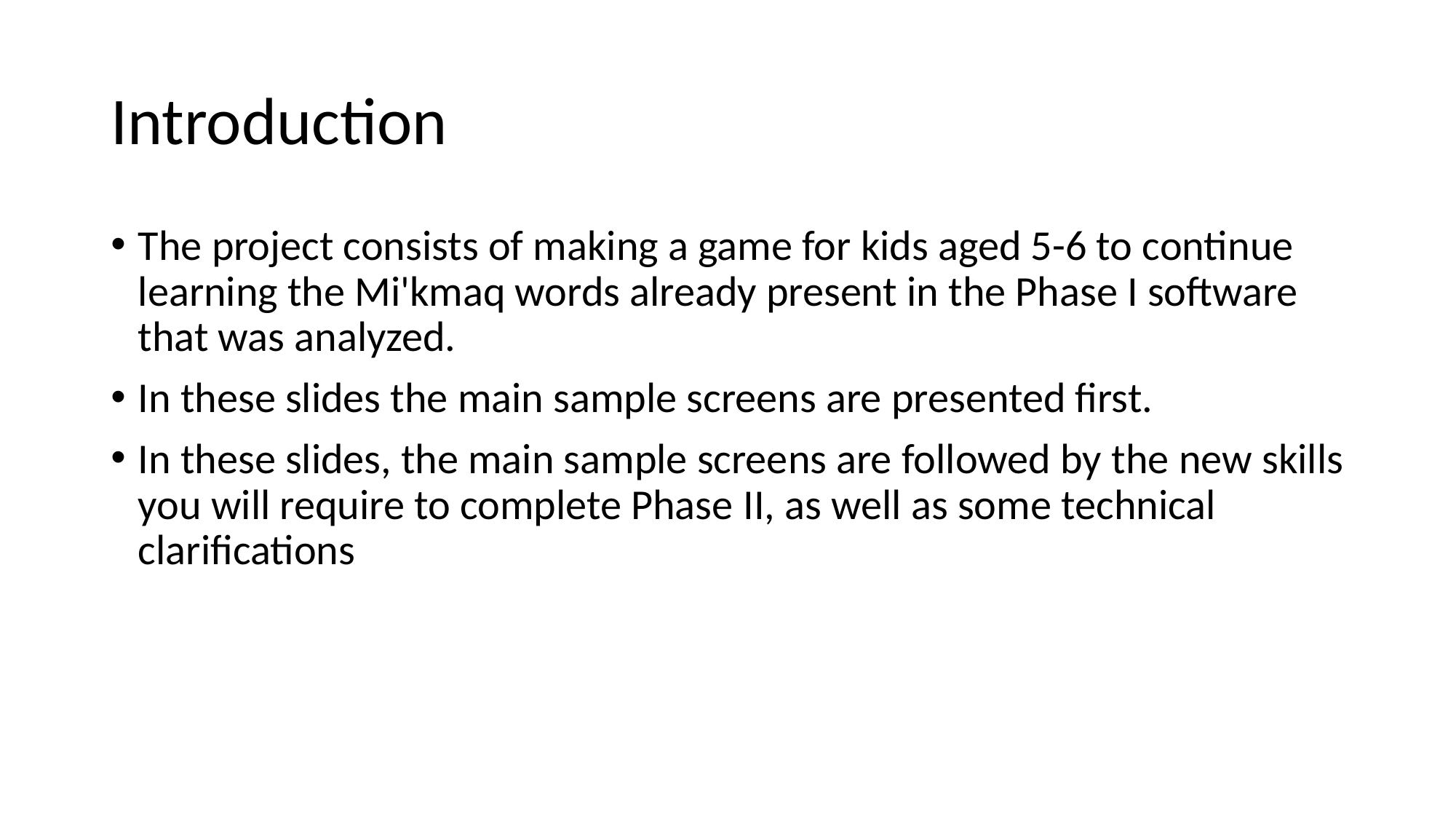

# Introduction
The project consists of making a game for kids aged 5-6 to continue learning the Mi'kmaq words already present in the Phase I software that was analyzed.
In these slides the main sample screens are presented first.
In these slides, the main sample screens are followed by the new skills you will require to complete Phase II, as well as some technical clarifications